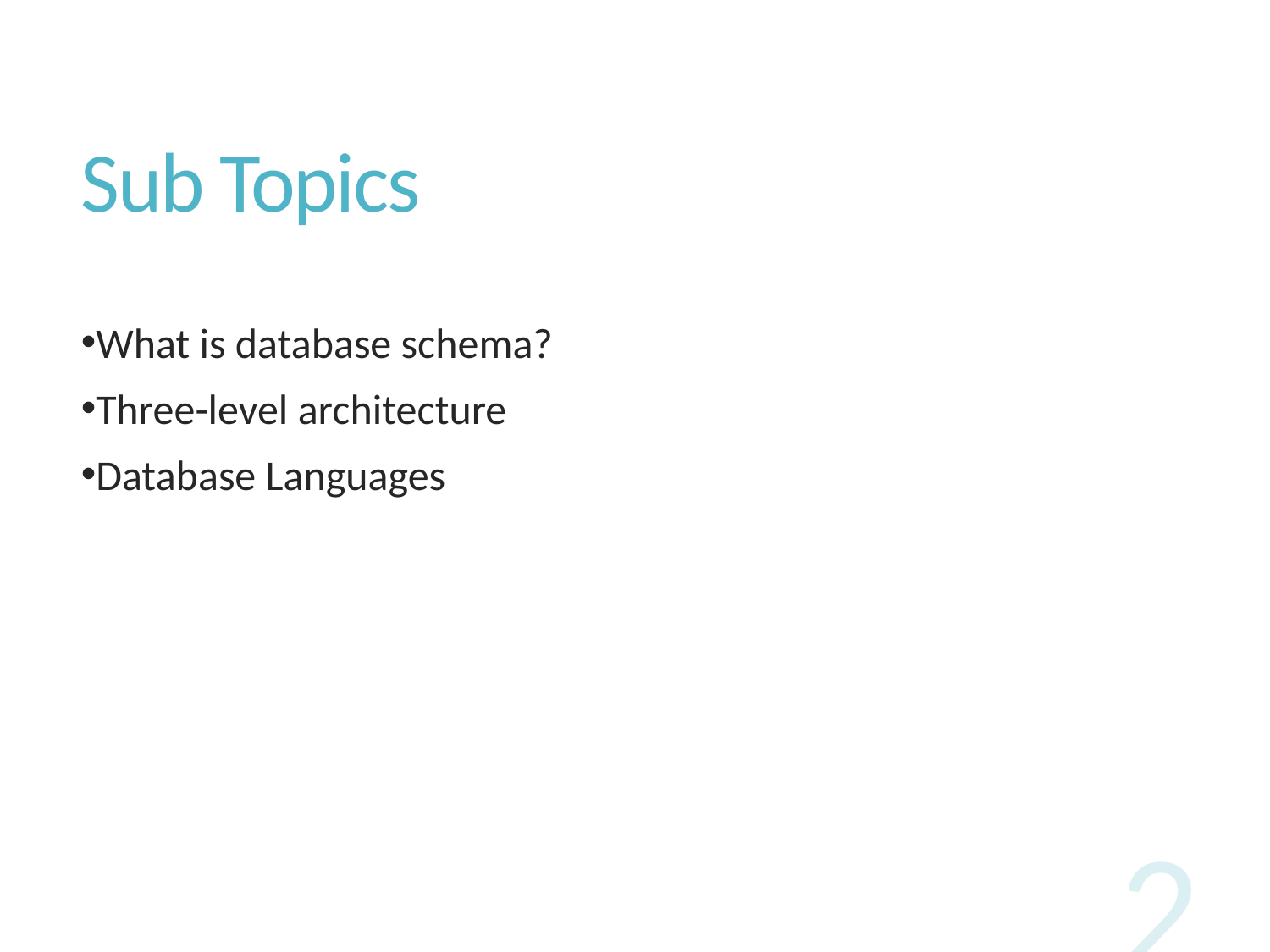

# Sub Topics
What is database schema?
Three-level architecture
Database Languages
2